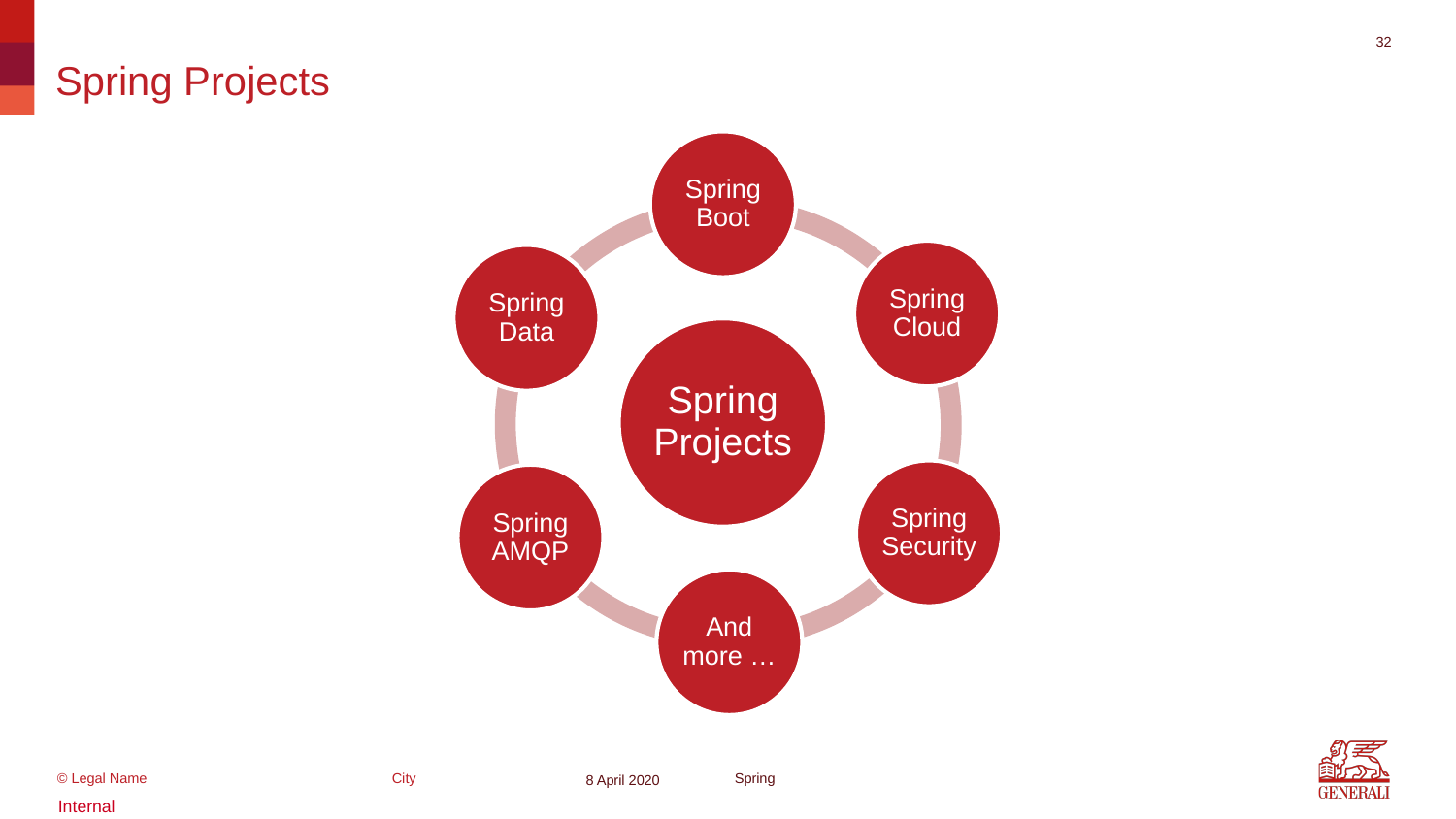

32
# Spring Projects
Spring Projects
Spring Boot
Spring Cloud
Spring Security
And more …
Spring AMQP
Spring Data

8 April 2020
Spring